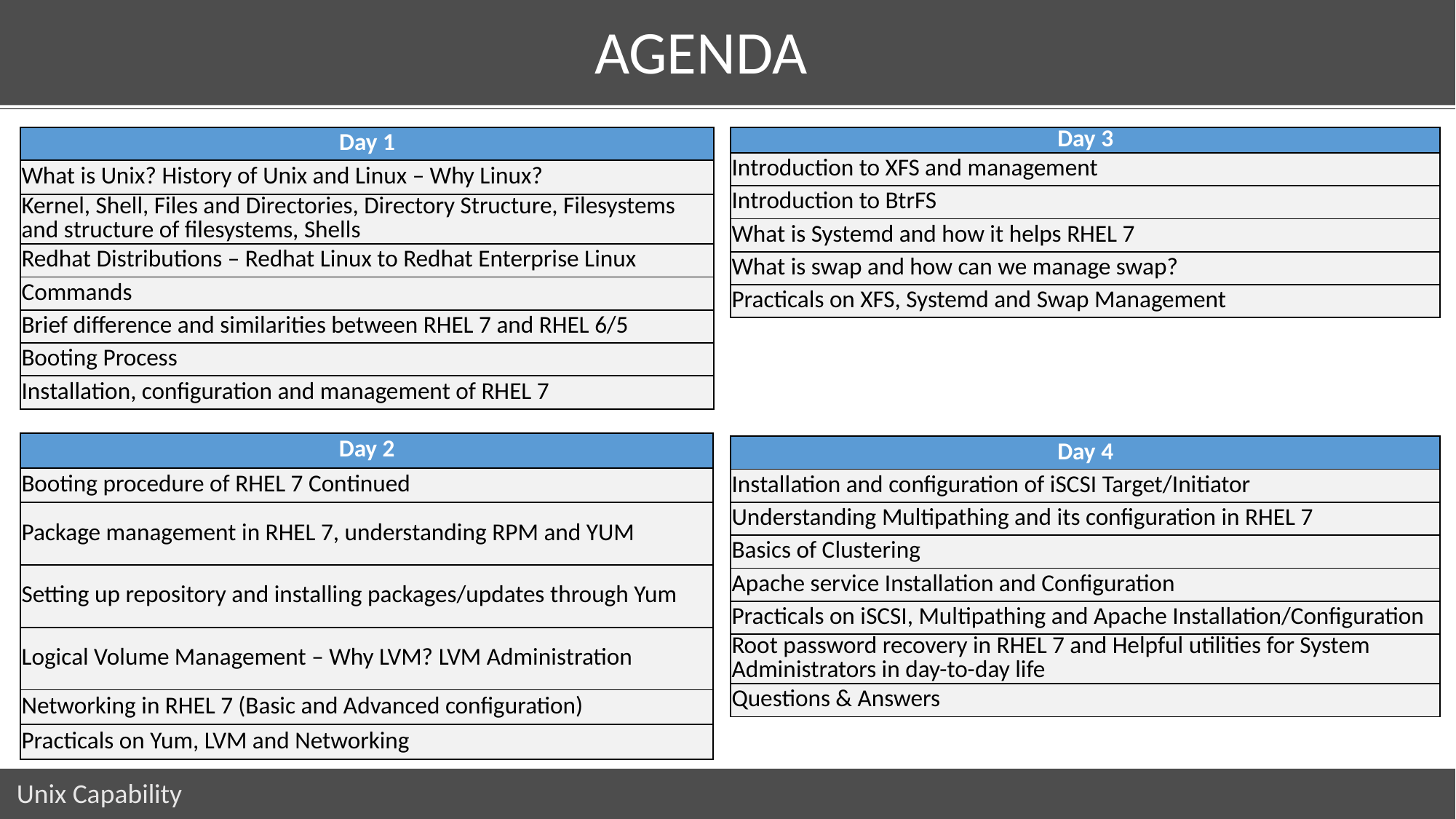

# AGENDA
| Day 1 |
| --- |
| What is Unix? History of Unix and Linux – Why Linux? |
| Kernel, Shell, Files and Directories, Directory Structure, Filesystems and structure of filesystems, Shells |
| Redhat Distributions – Redhat Linux to Redhat Enterprise Linux |
| Commands |
| Brief difference and similarities between RHEL 7 and RHEL 6/5 |
| Booting Process |
| Installation, configuration and management of RHEL 7 |
| Day 3 |
| --- |
| Introduction to XFS and management |
| Introduction to BtrFS |
| What is Systemd and how it helps RHEL 7 |
| What is swap and how can we manage swap? |
| Practicals on XFS, Systemd and Swap Management |
| Day 2 |
| --- |
| Booting procedure of RHEL 7 Continued |
| Package management in RHEL 7, understanding RPM and YUM |
| Setting up repository and installing packages/updates through Yum |
| Logical Volume Management – Why LVM? LVM Administration |
| Networking in RHEL 7 (Basic and Advanced configuration) |
| Practicals on Yum, LVM and Networking |
| Day 4 |
| --- |
| Installation and configuration of iSCSI Target/Initiator |
| Understanding Multipathing and its configuration in RHEL 7 |
| Basics of Clustering |
| Apache service Installation and Configuration |
| Practicals on iSCSI, Multipathing and Apache Installation/Configuration |
| Root password recovery in RHEL 7 and Helpful utilities for System Administrators in day-to-day life |
| Questions & Answers |